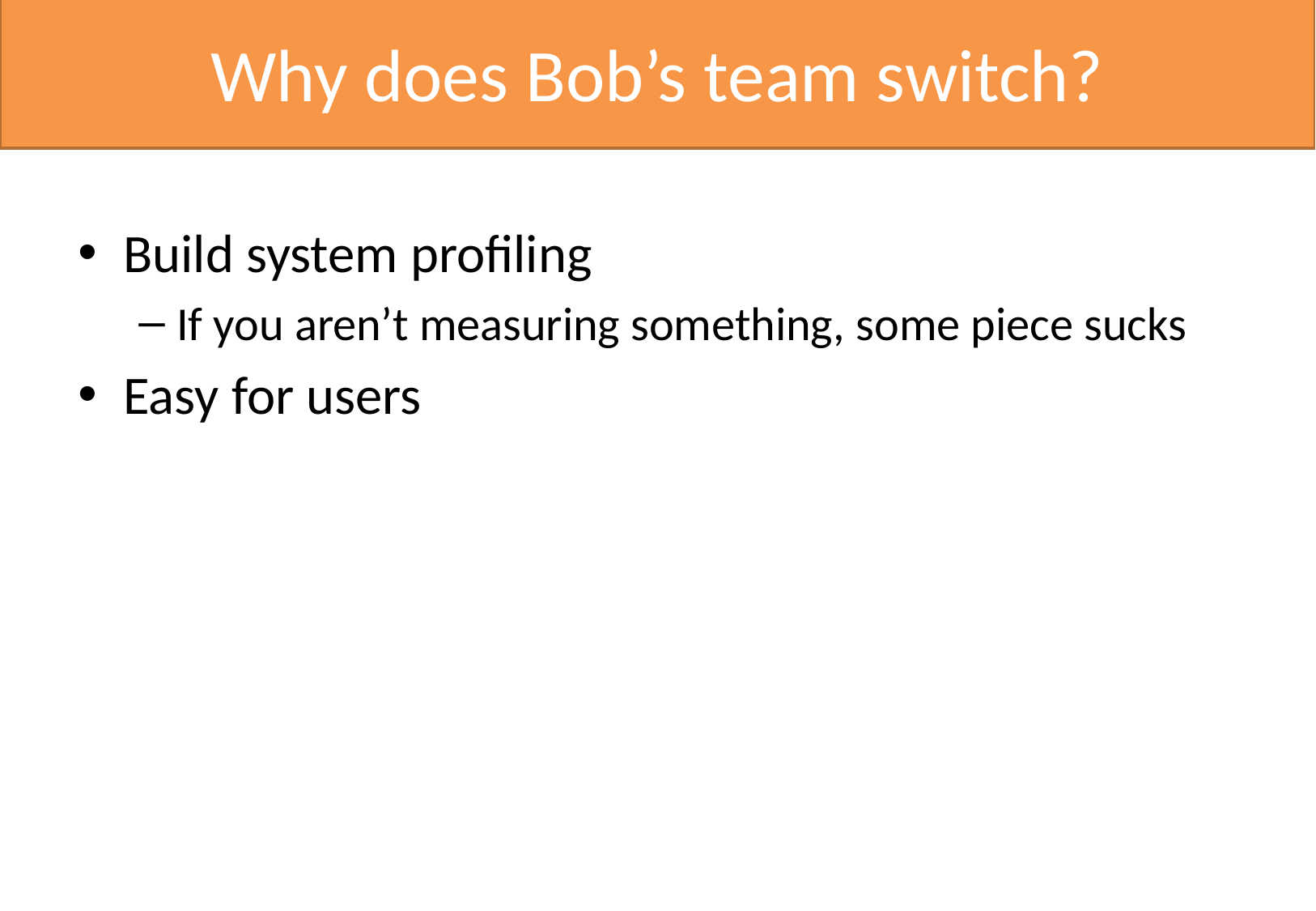

# Why does Bob’s team switch?
Build system profiling
If you aren’t measuring something, some piece sucks
Easy for users